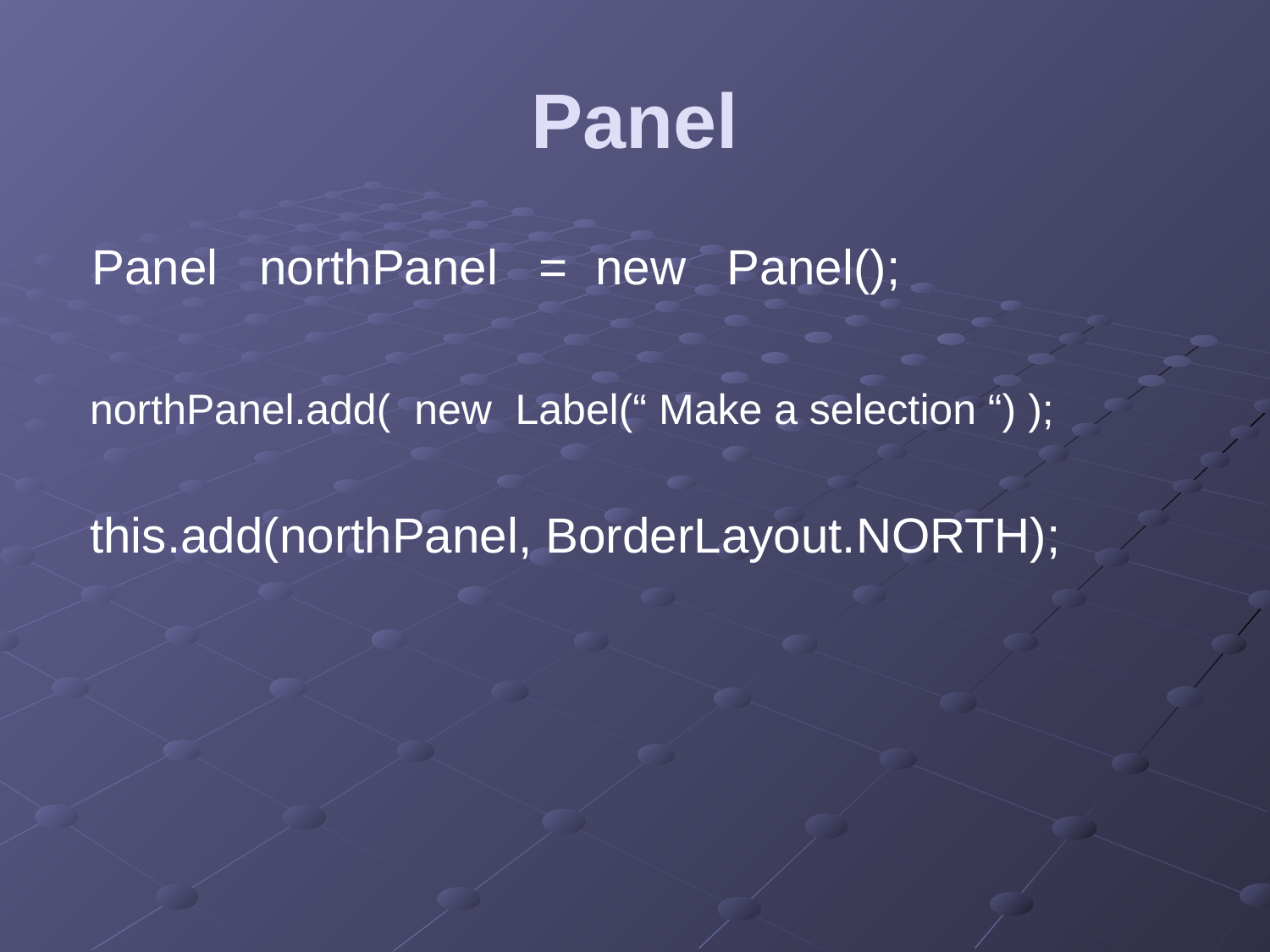

# Panel
 Panel   northPanel   =  new   Panel();

 northPanel.add(  new  Label(“ Make a selection “) );

 this.add(northPanel, BorderLayout.NORTH);